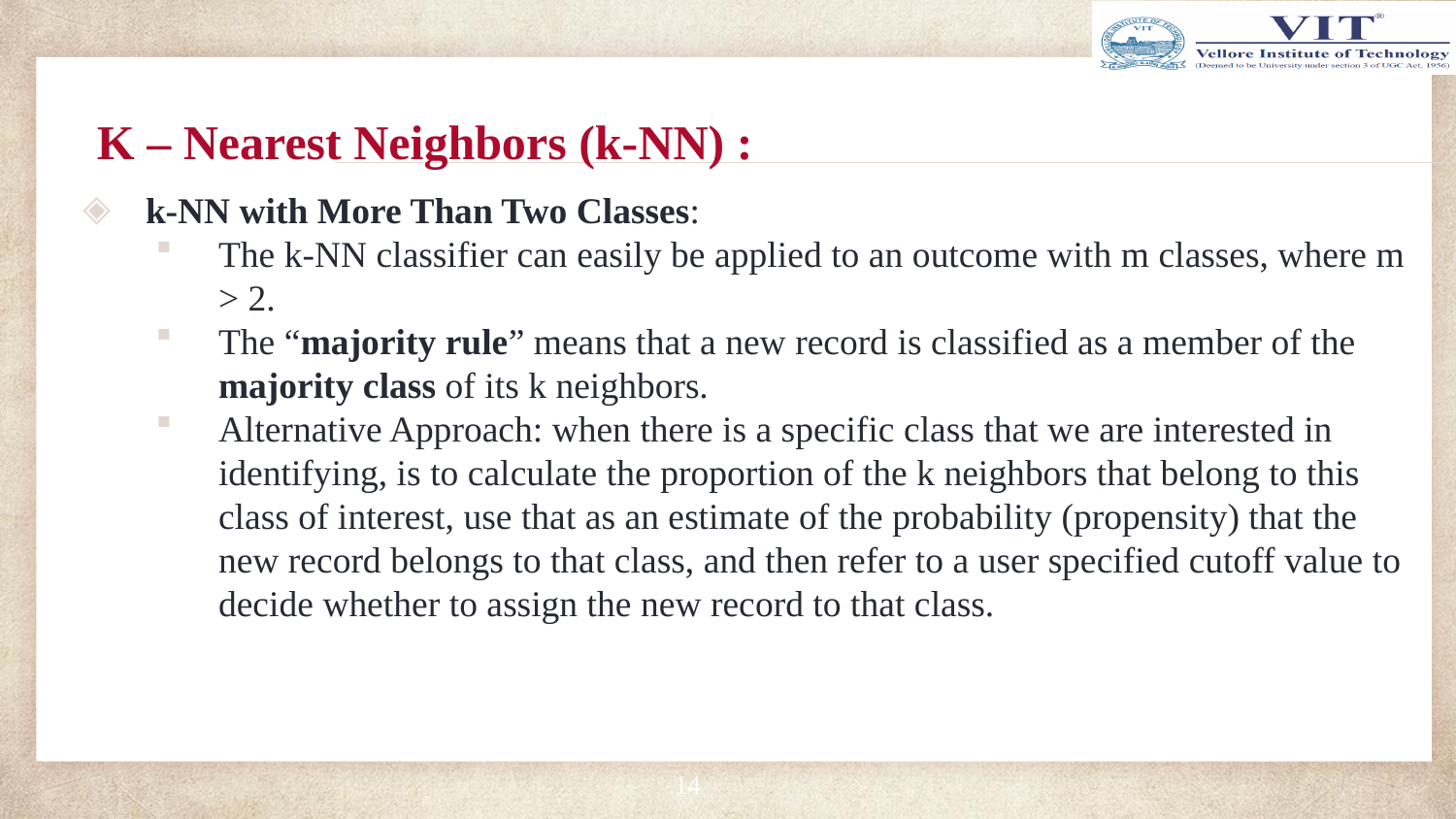

# K – Nearest Neighbors (k-NN) :
k-NN with More Than Two Classes:
The k-NN classifier can easily be applied to an outcome with m classes, where m > 2.
The “majority rule” means that a new record is classified as a member of the majority class of its k neighbors.
Alternative Approach: when there is a specific class that we are interested in identifying, is to calculate the proportion of the k neighbors that belong to this class of interest, use that as an estimate of the probability (propensity) that the new record belongs to that class, and then refer to a user specified cutoff value to decide whether to assign the new record to that class.
14